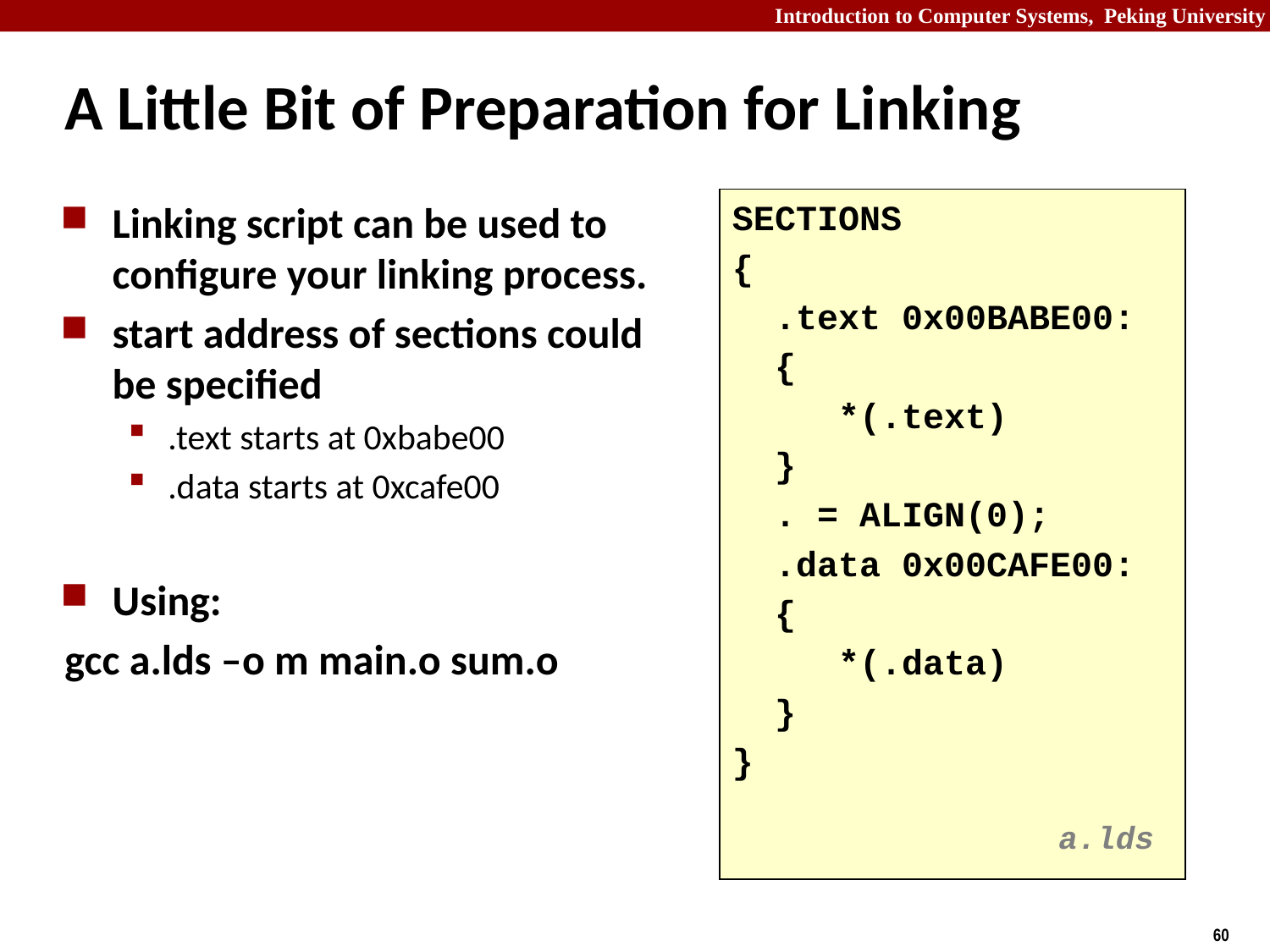

# A Little Bit of Preparation for Linking
Linking script can be used to configure your linking process.
start address of sections could be specified
.text starts at 0xbabe00
.data starts at 0xcafe00

Using:
gcc a.lds –o m main.o sum.o

SECTIONS
{
  .text 0x00BABE00:
  {
     *(.text)
  }
  . = ALIGN(0);
  .data 0x00CAFE00:
  {
     *(.data)
  }
}

a.lds